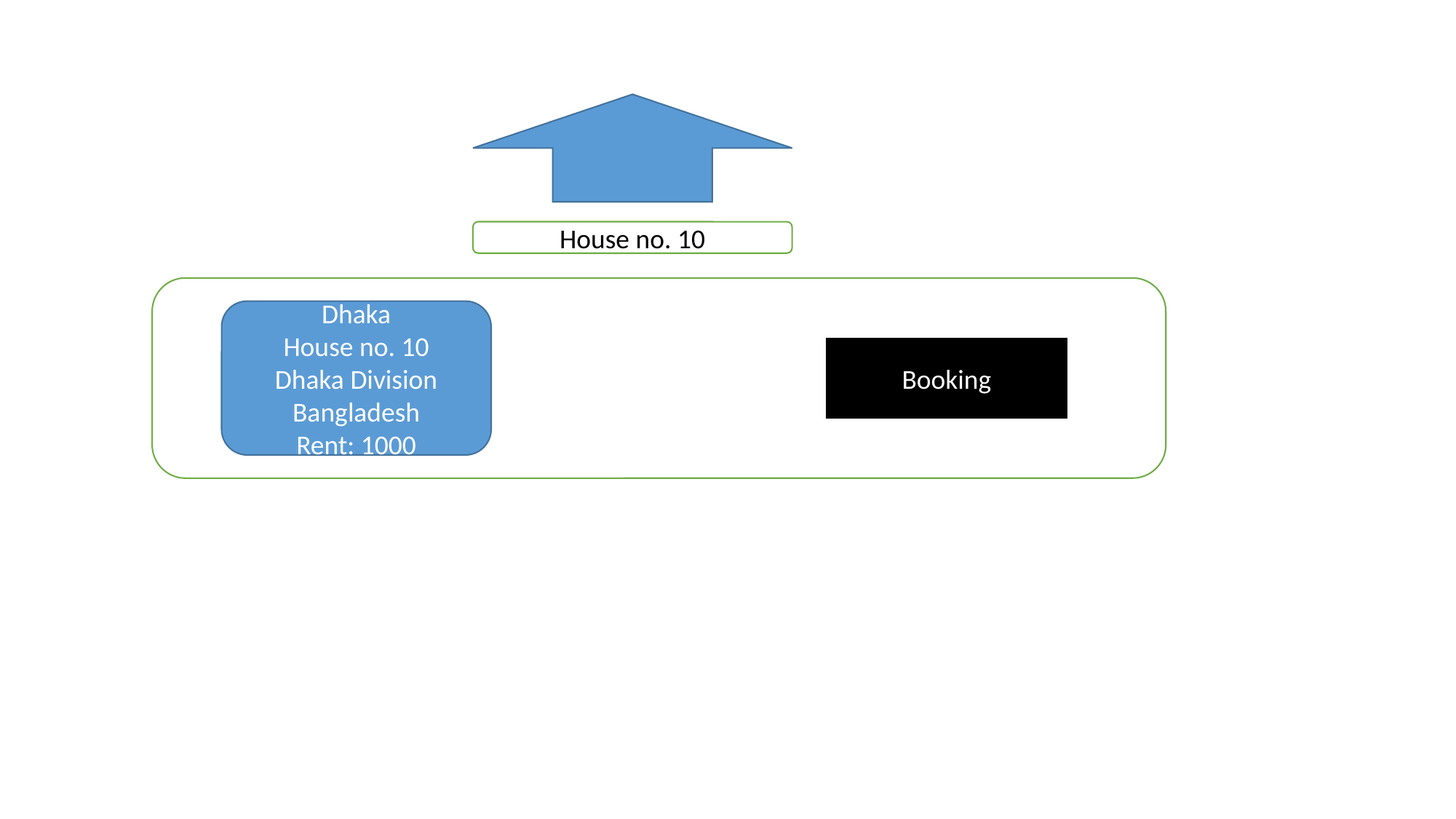

House no. 10

Dhaka
House no. 10
Dhaka Division
Bangladesh
Rent: 1000
Booking